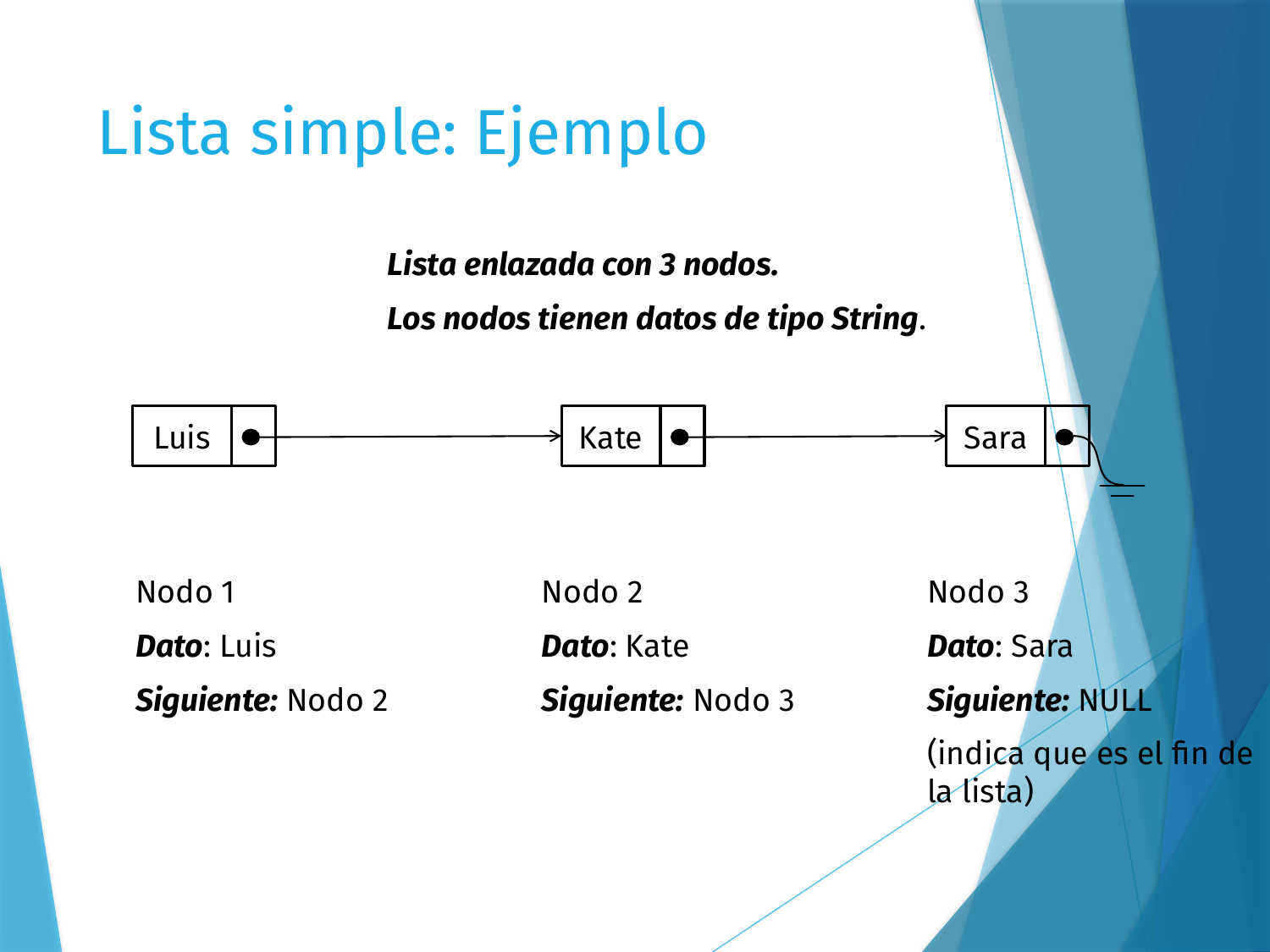

# Lista simple: Ejemplo
Lista enlazada con 3 nodos.
Los nodos tienen datos de tipo String.
Luis

Kate

Sara

Nodo 1
Dato: Luis
Siguiente: Nodo 2
Nodo 2
Dato: Kate
Siguiente: Nodo 3
Nodo 3
Dato: Sara
Siguiente: NULL
(indica que es el fin de la lista)